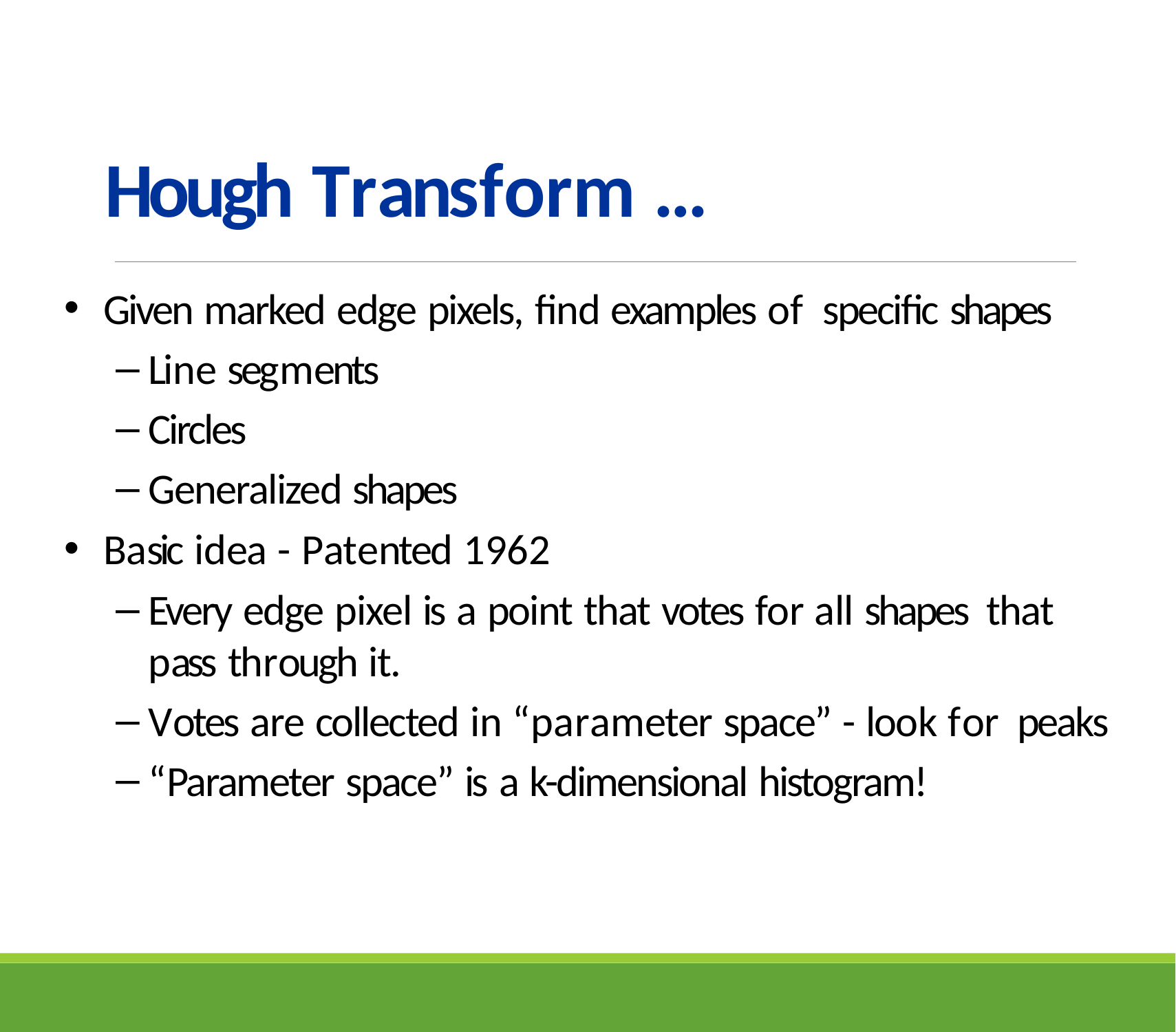

# Hough Transform …
Given marked edge pixels, find examples of  specific shapes
Line segments
Circles
Generalized shapes
Basic idea - Patented 1962
Every edge pixel is a point that votes for all shapes  that pass through it.
Votes are collected in “parameter space” - look for  peaks
“Parameter space” is a k-dimensional histogram!